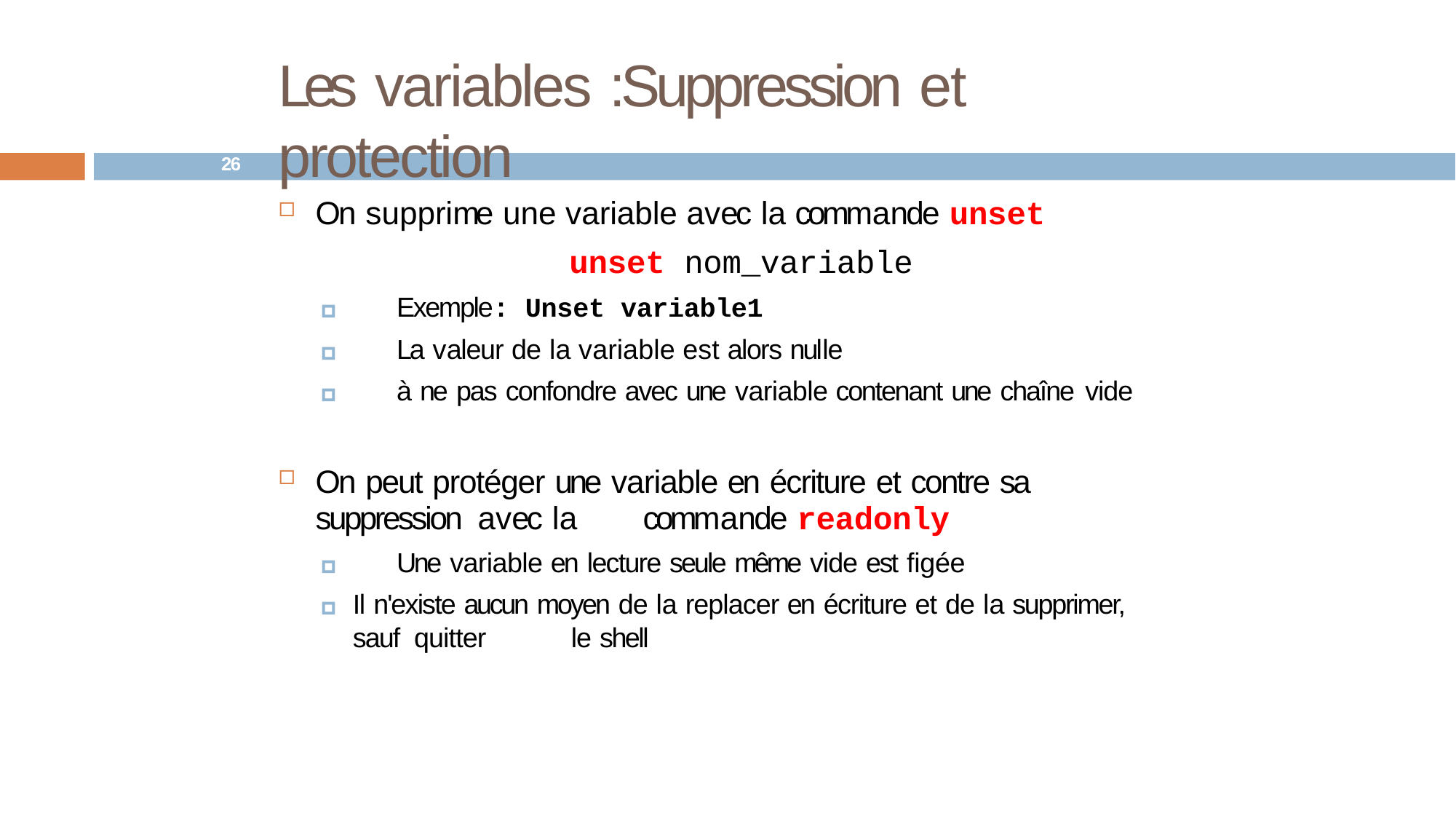

# Les variables :Suppression et protection
26
On supprime une variable avec la commande unset
unset nom_variable
🞑	Exemple: Unset variable1
🞑	La valeur de la variable est alors nulle
🞑	à ne pas confondre avec une variable contenant une chaîne	vide

On peut protéger une variable en écriture et contre sa suppression  avec la	commande readonly
🞑	Une variable en lecture seule même vide est figée
🞑	Il n'existe aucun moyen de la replacer en écriture et de la supprimer, sauf  quitter	le shell